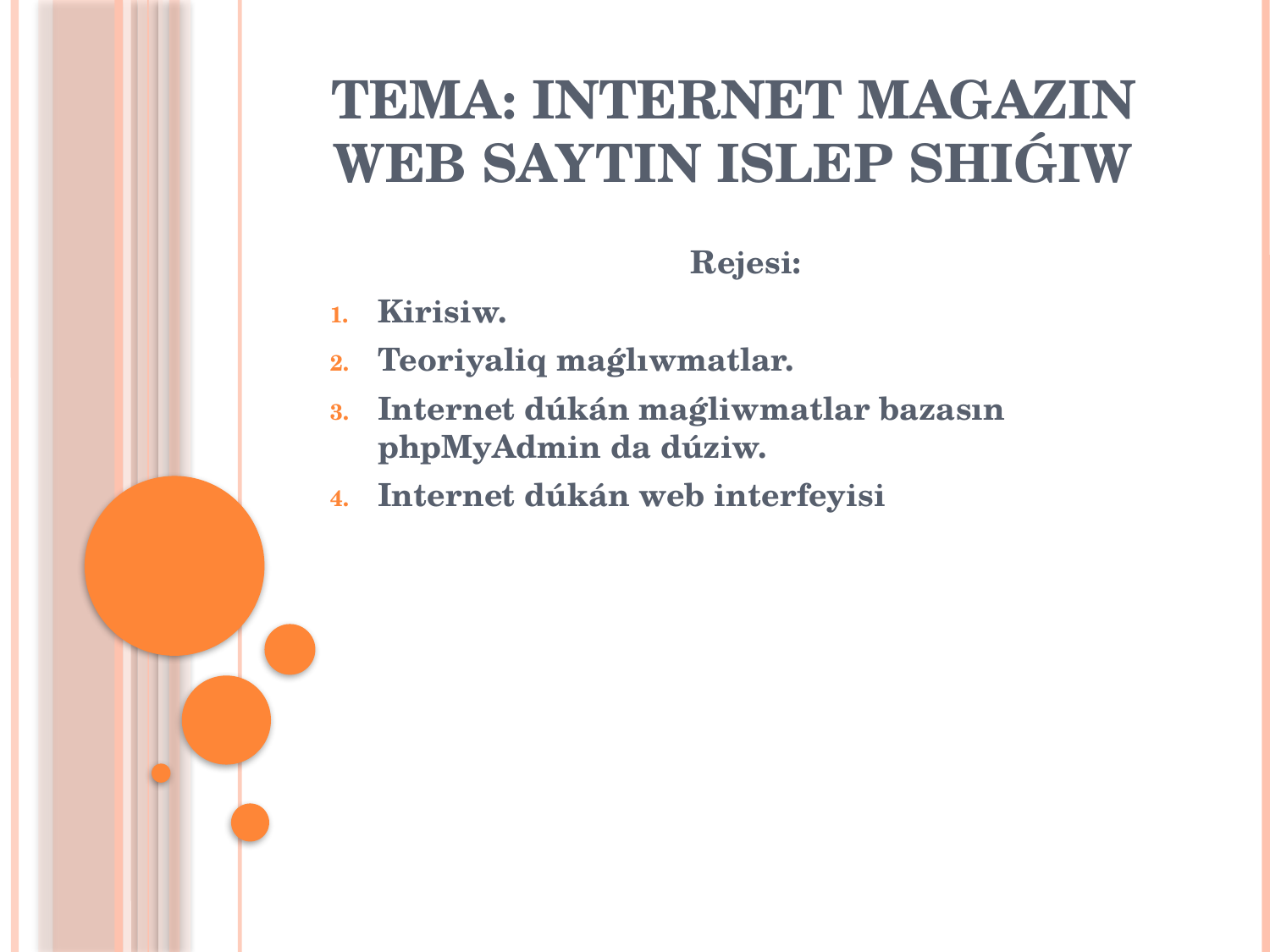

# TEMA: Internet magazin Web saytın islep shıǵıw
Rejesi:
Kirisiw.
Teoriyaliq maǵlıwmatlar.
Internet dúkán maǵliwmatlar bazasın phpMyAdmin da dúziw.
Internet dúkán web interfeyisi